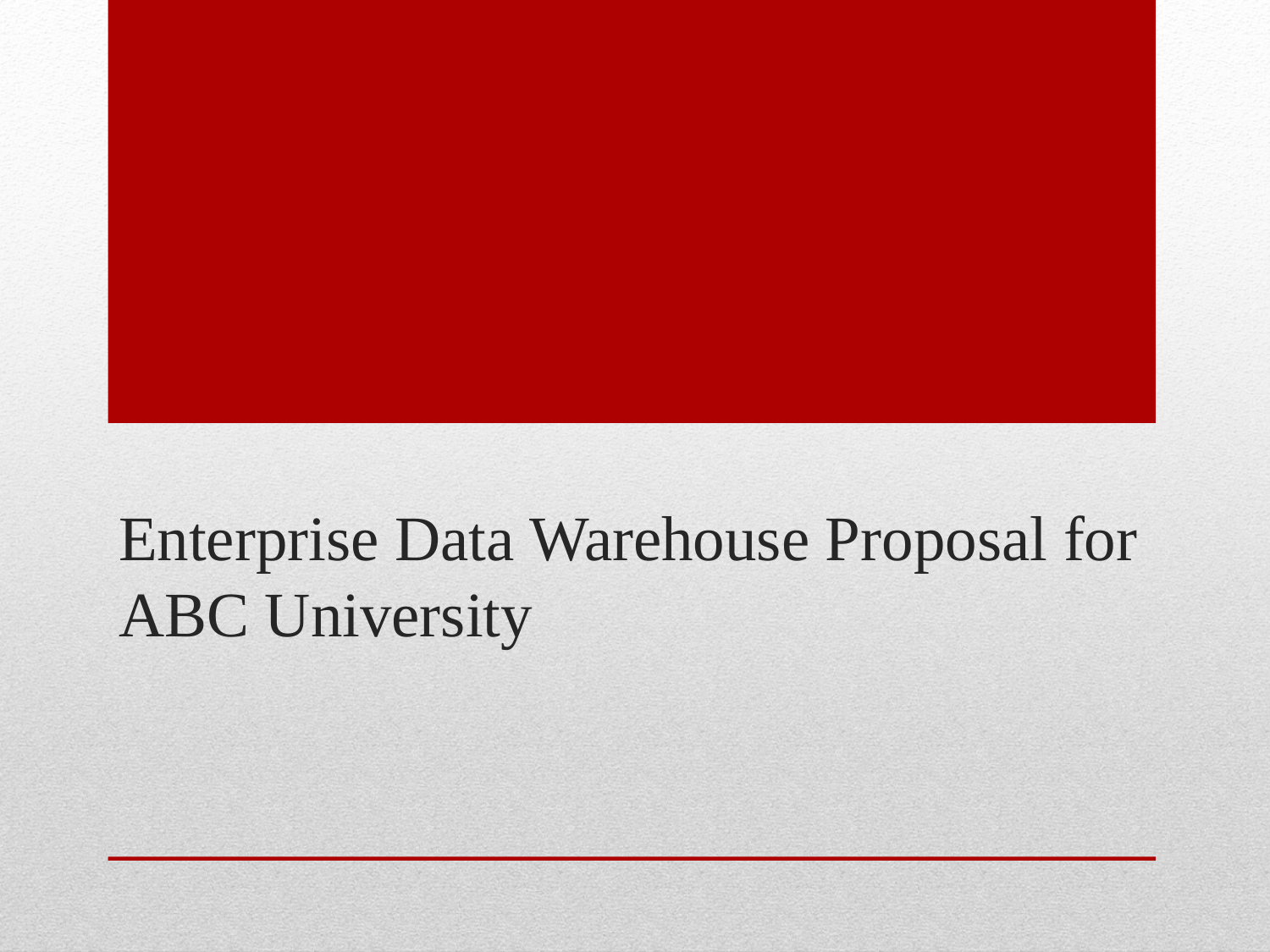

# Enterprise Data Warehouse Proposal for ABC University